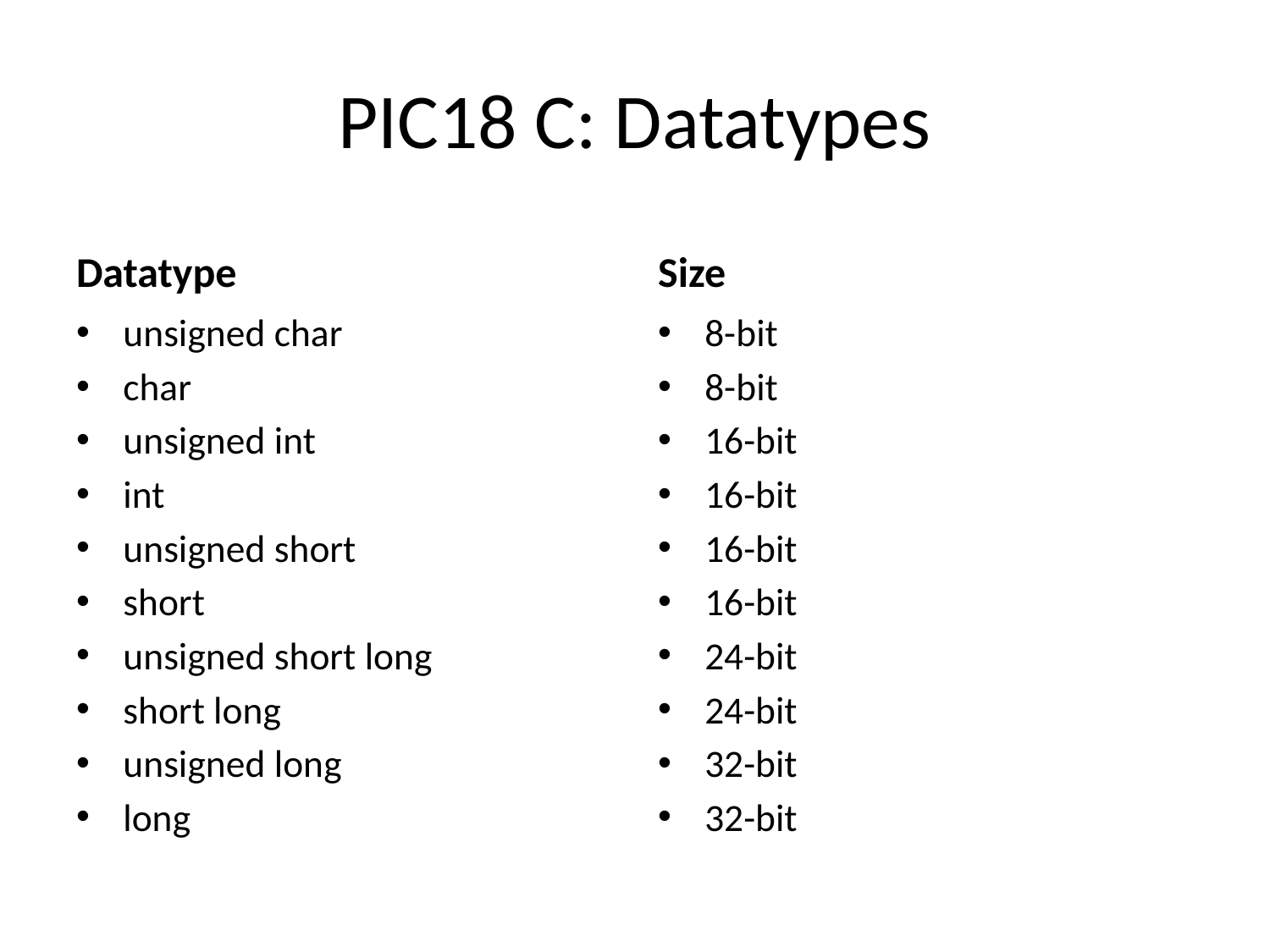

# PIC18 C: Datatypes
Datatype
Size
unsigned char
char
unsigned int
int
unsigned short
short
unsigned short long
short long
unsigned long
long

8-bit
8-bit
16-bit
16-bit
16-bit
16-bit
24-bit
24-bit
32-bit
32-bit